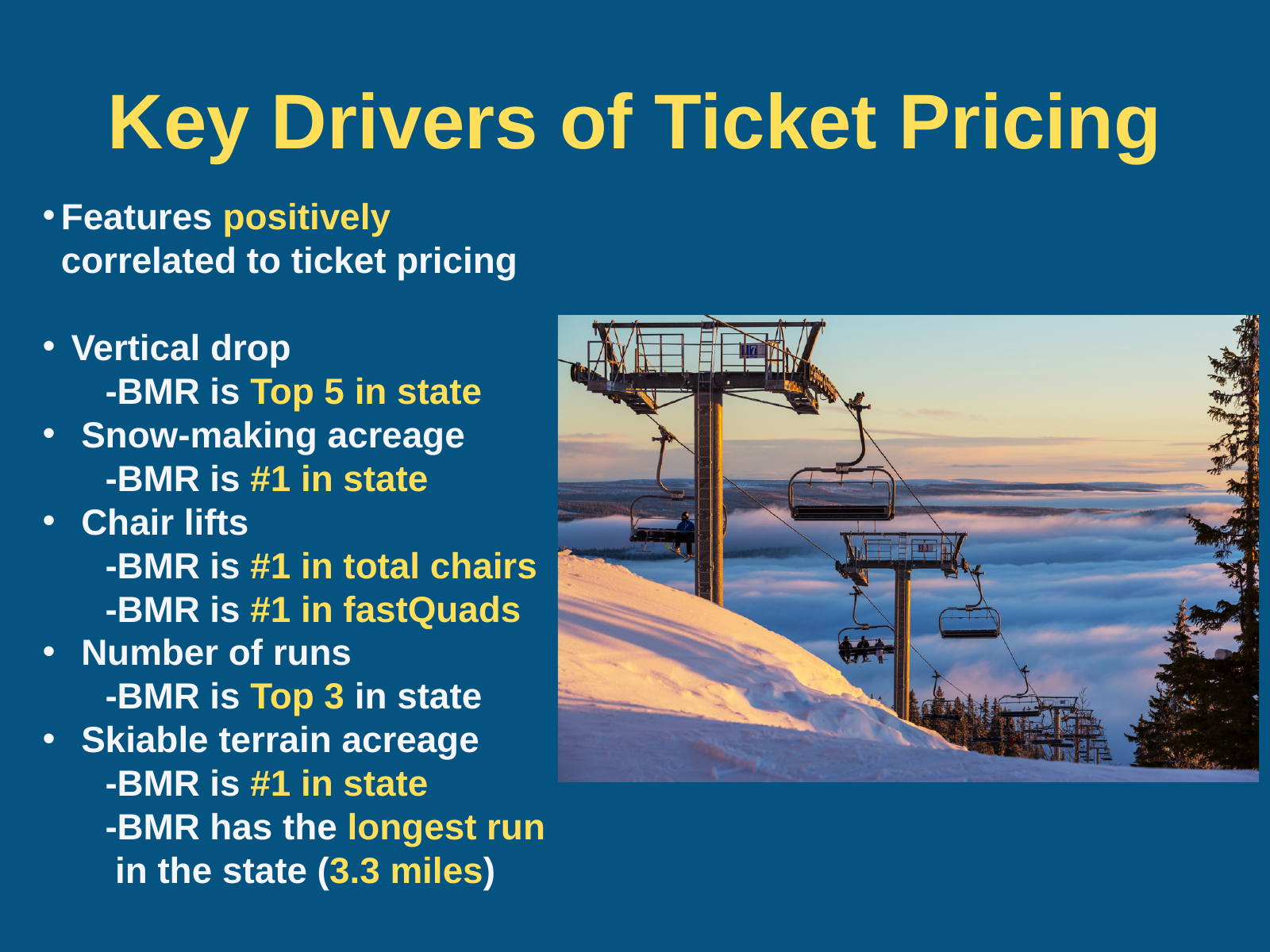

Key Drivers of Ticket Pricing

Features positively correlated to ticket pricing

 Vertical drop
        -BMR is Top 5 in state
  Snow-making acreage
        -BMR is #1 in state
  Chair lifts
        -BMR is #1 in total chairs
        -BMR is #1 in fastQuads
  Number of runs
        -BMR is Top 3 in state
  Skiable terrain acreage
        -BMR is #1 in state
        -BMR has the longest run
         in the state (3.3 miles)